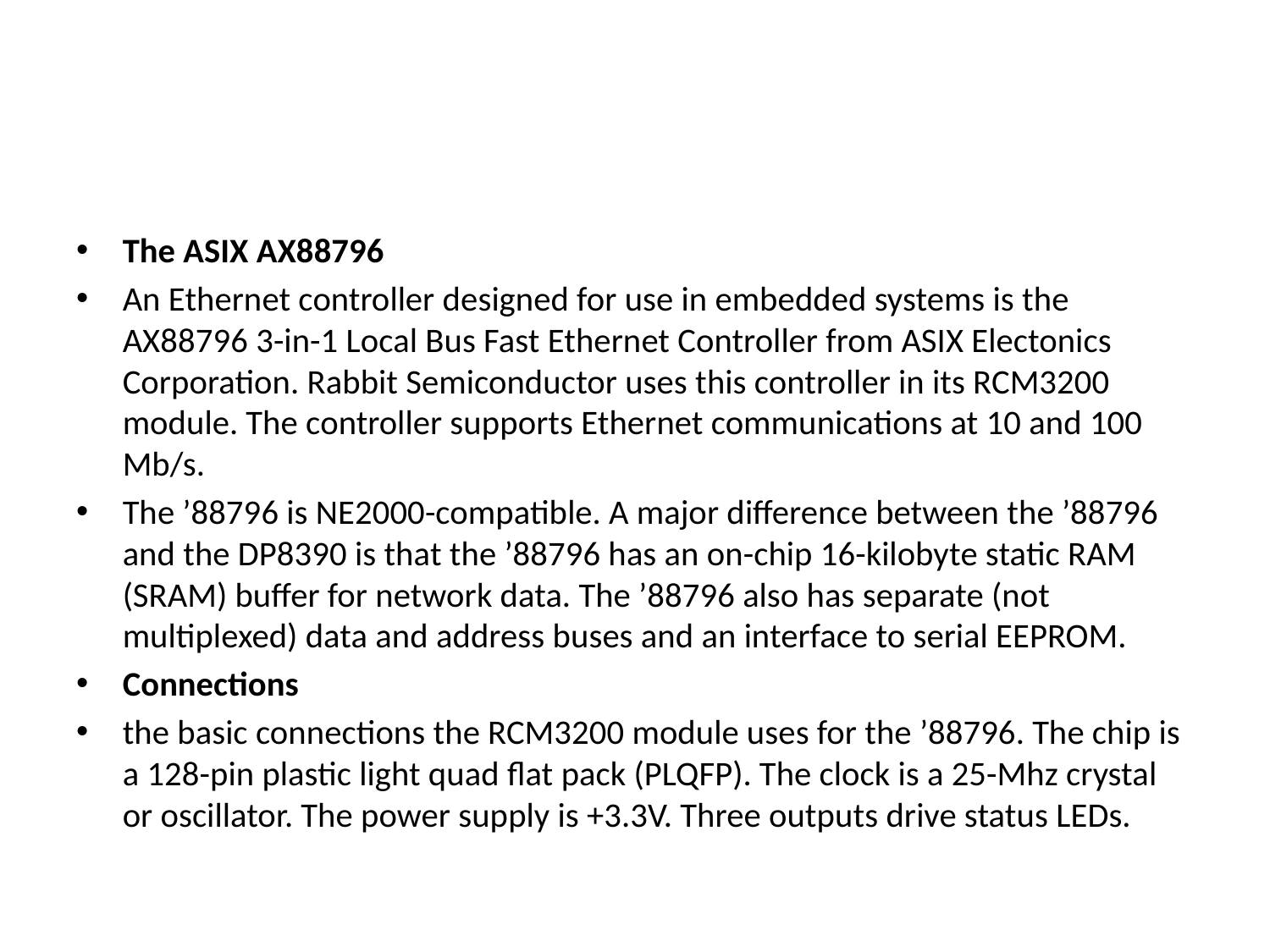

#
The ASIX AX88796
An Ethernet controller designed for use in embedded systems is the AX88796 3-in-1 Local Bus Fast Ethernet Controller from ASIX Electonics Corporation. Rabbit Semiconductor uses this controller in its RCM3200 module. The controller supports Ethernet communications at 10 and 100 Mb/s.
The ’88796 is NE2000-compatible. A major difference between the ’88796 and the DP8390 is that the ’88796 has an on-chip 16-kilobyte static RAM (SRAM) buffer for network data. The ’88796 also has separate (not multiplexed) data and address buses and an interface to serial EEPROM.
Connections
the basic connections the RCM3200 module uses for the ’88796. The chip is a 128-pin plastic light quad flat pack (PLQFP). The clock is a 25-Mhz crystal or oscillator. The power supply is +3.3V. Three outputs drive status LEDs.